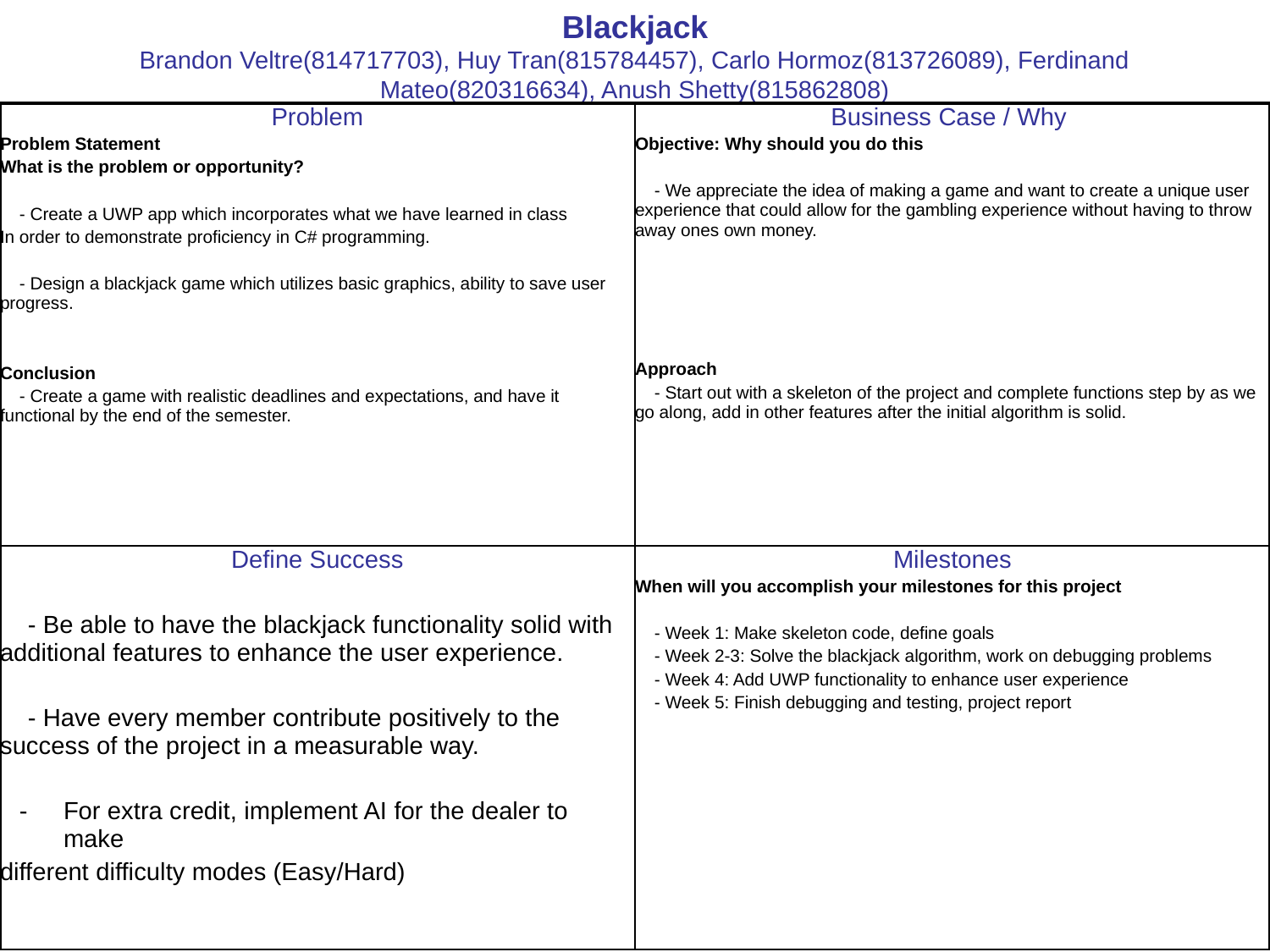

Blackjack
Brandon Veltre(814717703), Huy Tran(815784457), Carlo Hormoz(813726089), Ferdinand Mateo(820316634), Anush Shetty(815862808)
| Problem Problem Statement What is the problem or opportunity? - Create a UWP app which incorporates what we have learned in class In order to demonstrate proficiency in C# programming. - Design a blackjack game which utilizes basic graphics, ability to save user progress. Conclusion - Create a game with realistic deadlines and expectations, and have it functional by the end of the semester. | Business Case / Why Objective: Why should you do this - We appreciate the idea of making a game and want to create a unique user experience that could allow for the gambling experience without having to throw away ones own money. Approach - Start out with a skeleton of the project and complete functions step by as we go along, add in other features after the initial algorithm is solid. |
| --- | --- |
| Define Success - Be able to have the blackjack functionality solid with additional features to enhance the user experience. - Have every member contribute positively to the success of the project in a measurable way. For extra credit, implement AI for the dealer to make different difficulty modes (Easy/Hard) | Milestones When will you accomplish your milestones for this project - Week 1: Make skeleton code, define goals - Week 2-3: Solve the blackjack algorithm, work on debugging problems - Week 4: Add UWP functionality to enhance user experience - Week 5: Finish debugging and testing, project report |